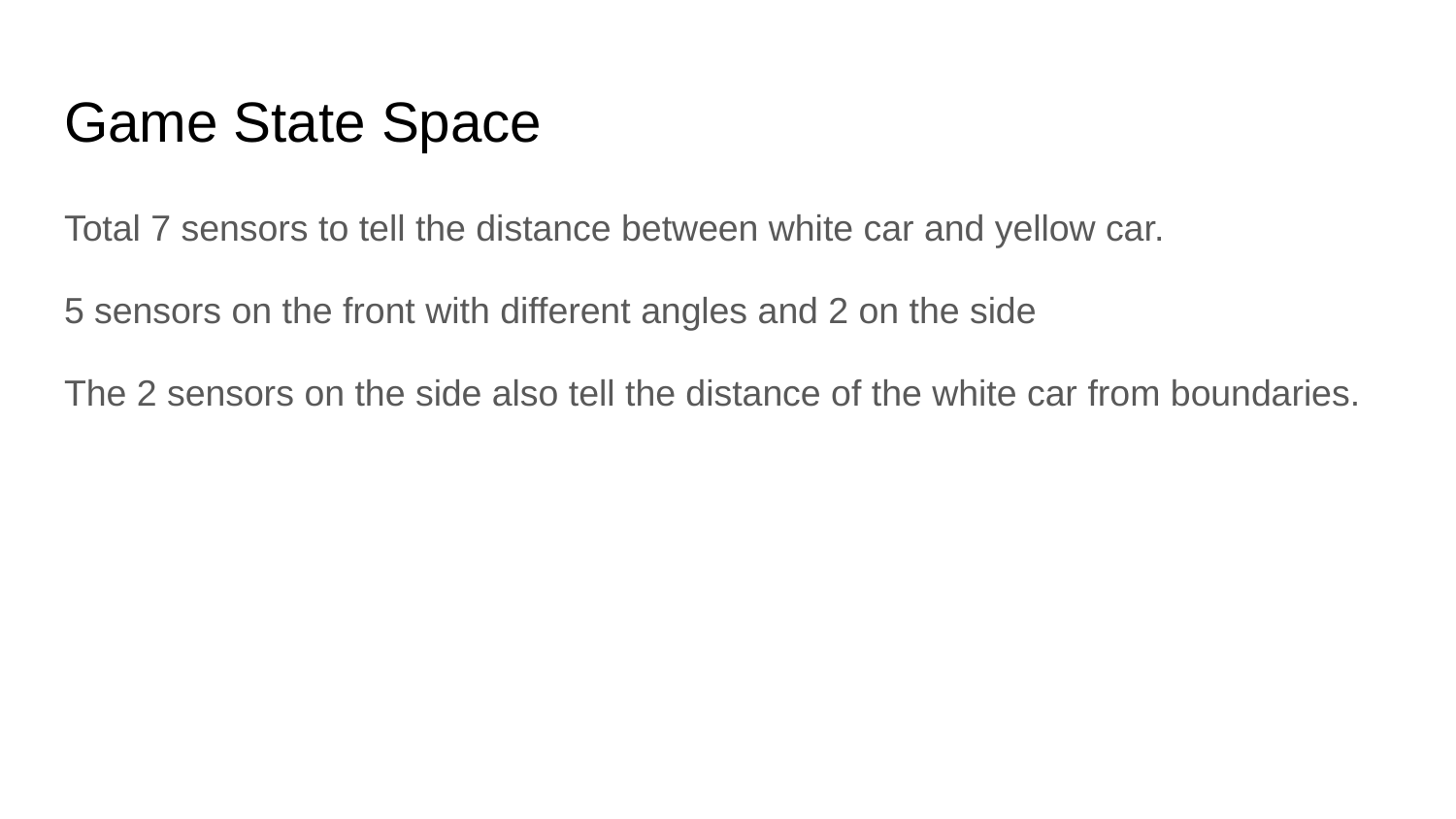

# Game State Space
Total 7 sensors to tell the distance between white car and yellow car.
5 sensors on the front with different angles and 2 on the side
The 2 sensors on the side also tell the distance of the white car from boundaries.